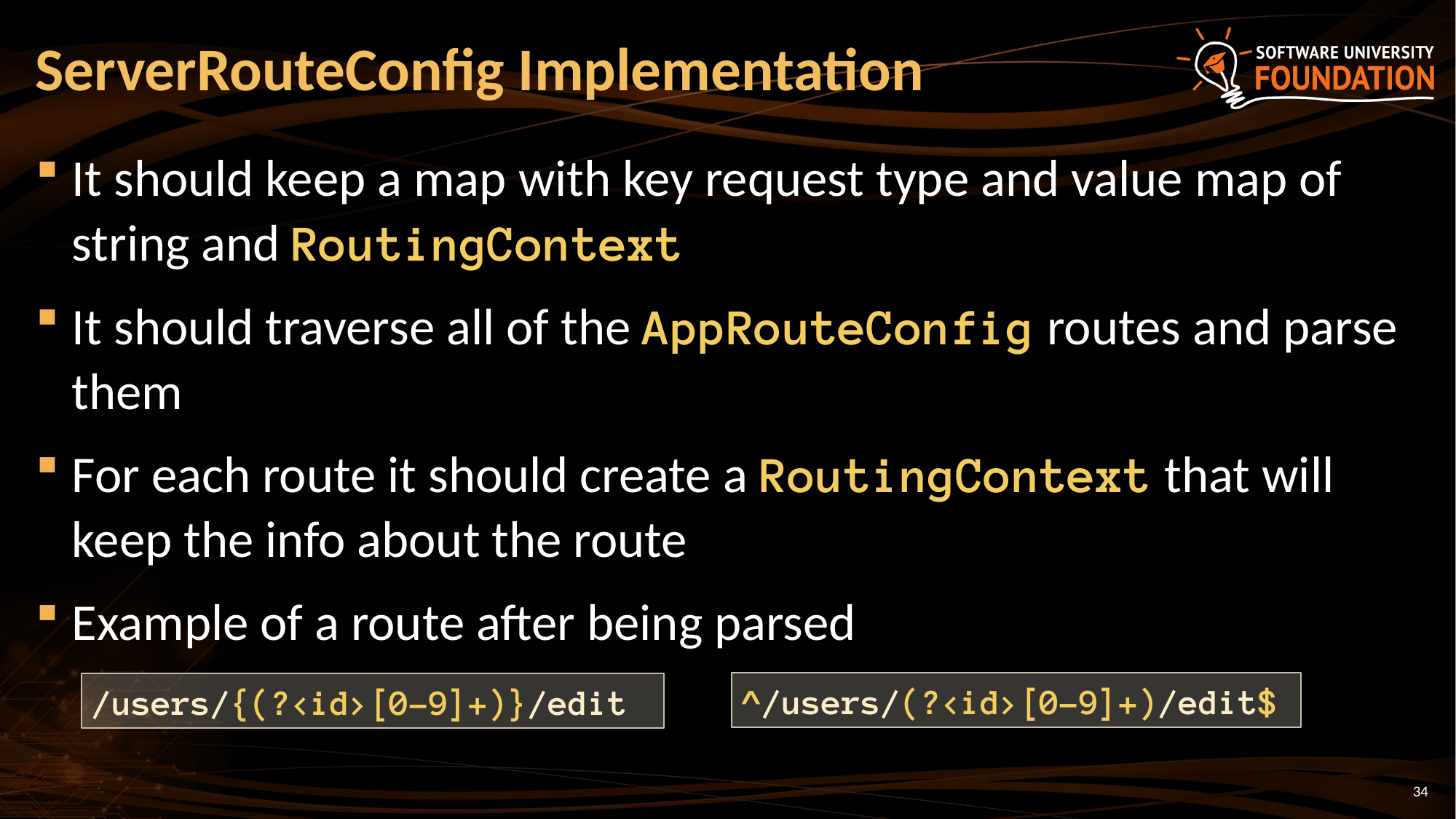

# ServerRouteConfig Implementation
It should keep a map with key request type and value map of string and RoutingContext
It should traverse all of the AppRouteConfig routes and parse them
For each route it should create a RoutingContext that will keep the info about the route
Example of a route after being parsed

^/users/(?<id>[0-9]+)/edit$
/users/{(?<id>[0-9]+)}/edit
34